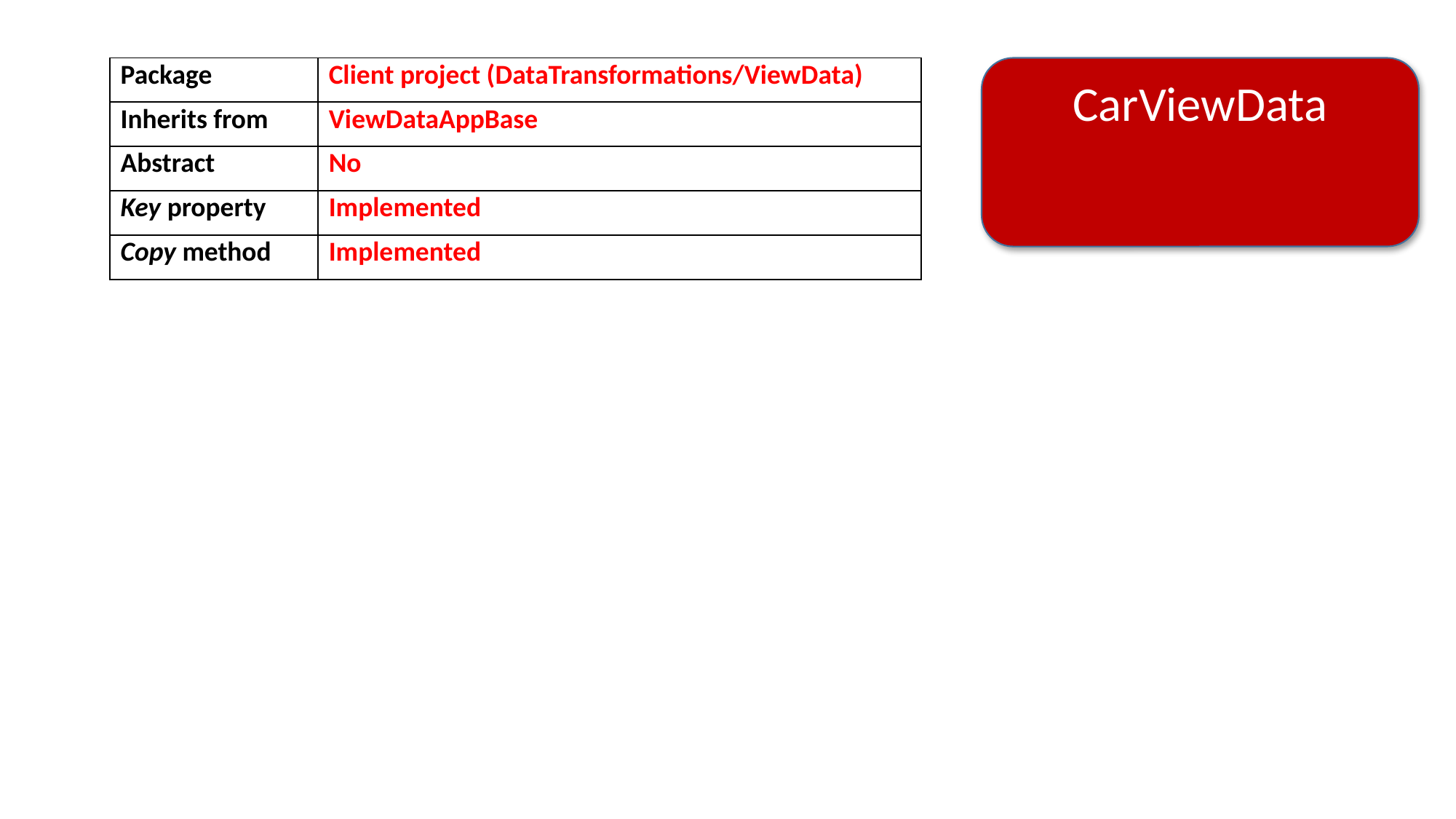

| Package | Client project (DataTransformations/ViewData) |
| --- | --- |
| Inherits from | ViewDataAppBase |
| Abstract | No |
| Key property | Implemented |
| Copy method | Implemented |
CarViewData